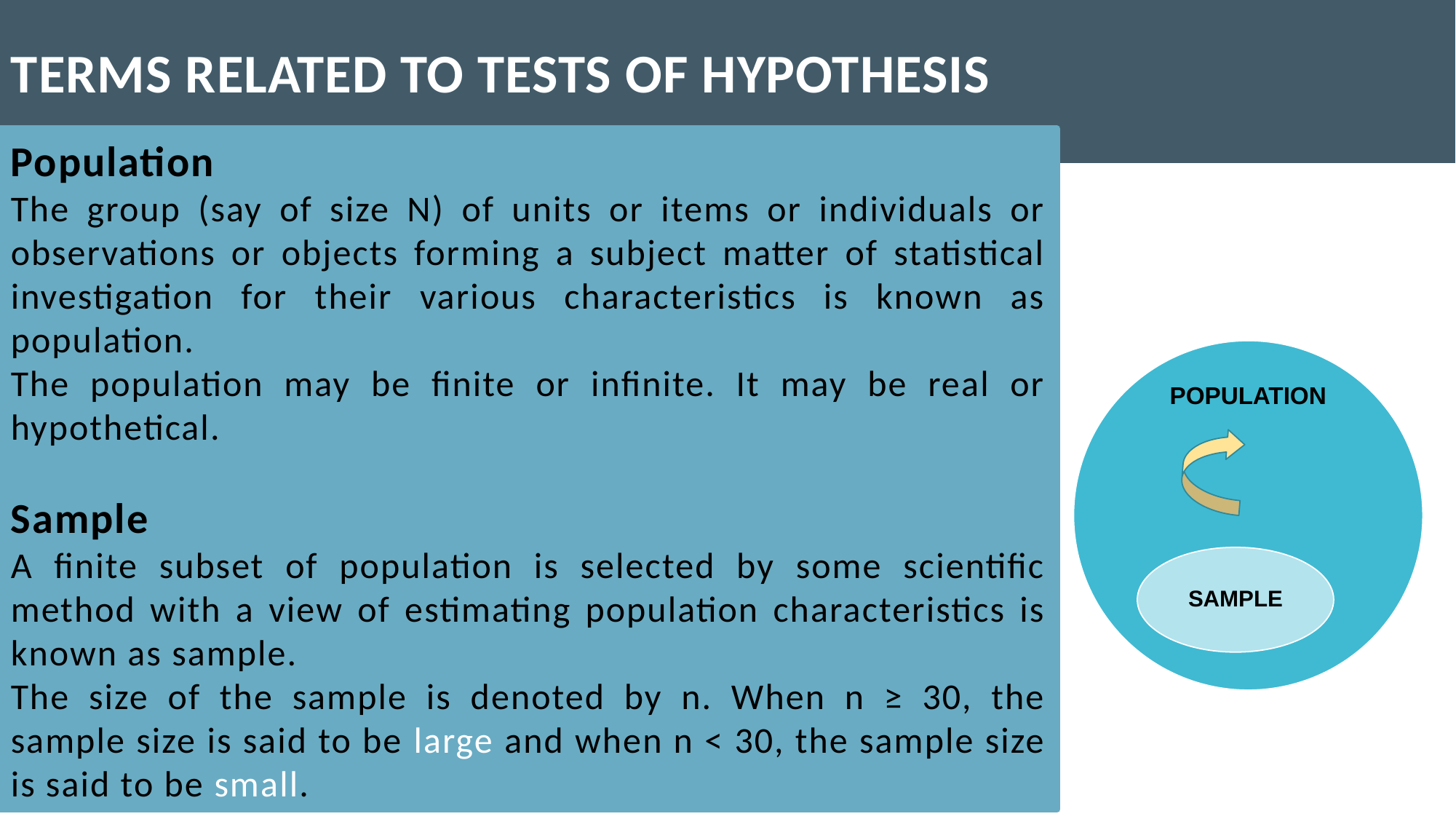

TERMS RELATED TO TESTS OF HYPOTHESIS

Population
The group (say of size N) of units or items or individuals or observations or objects forming a subject matter of statistical investigation for their various characteristics is known as population.
The population may be finite or infinite. It may be real or hypothetical.

Sample
A finite subset of population is selected by some scientific method with a view of estimating population characteristics is known as sample.
The size of the sample is denoted by n. When n ≥ 30, the sample size is said to be large and when n < 30, the sample size is said to be small.
POPULATION
SAMPLE